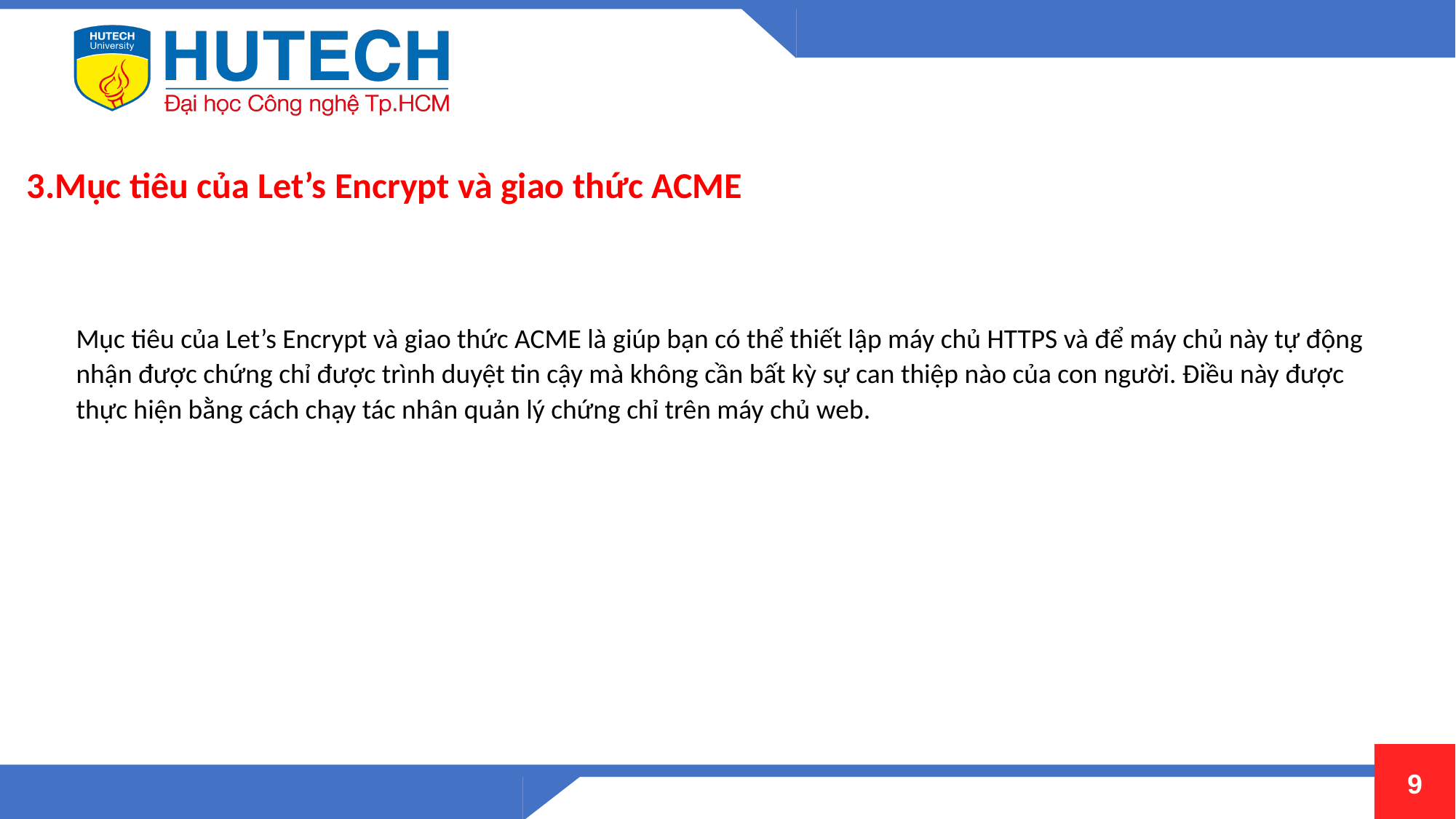

3.Mục tiêu của Let’s Encrypt và giao thức ACME

Mục tiêu của Let’s Encrypt và giao thức ACME là giúp bạn có thể thiết lập máy chủ HTTPS và để máy chủ này tự động nhận được chứng chỉ được trình duyệt tin cậy mà không cần bất kỳ sự can thiệp nào của con người. Điều này được thực hiện bằng cách chạy tác nhân quản lý chứng chỉ trên máy chủ web.